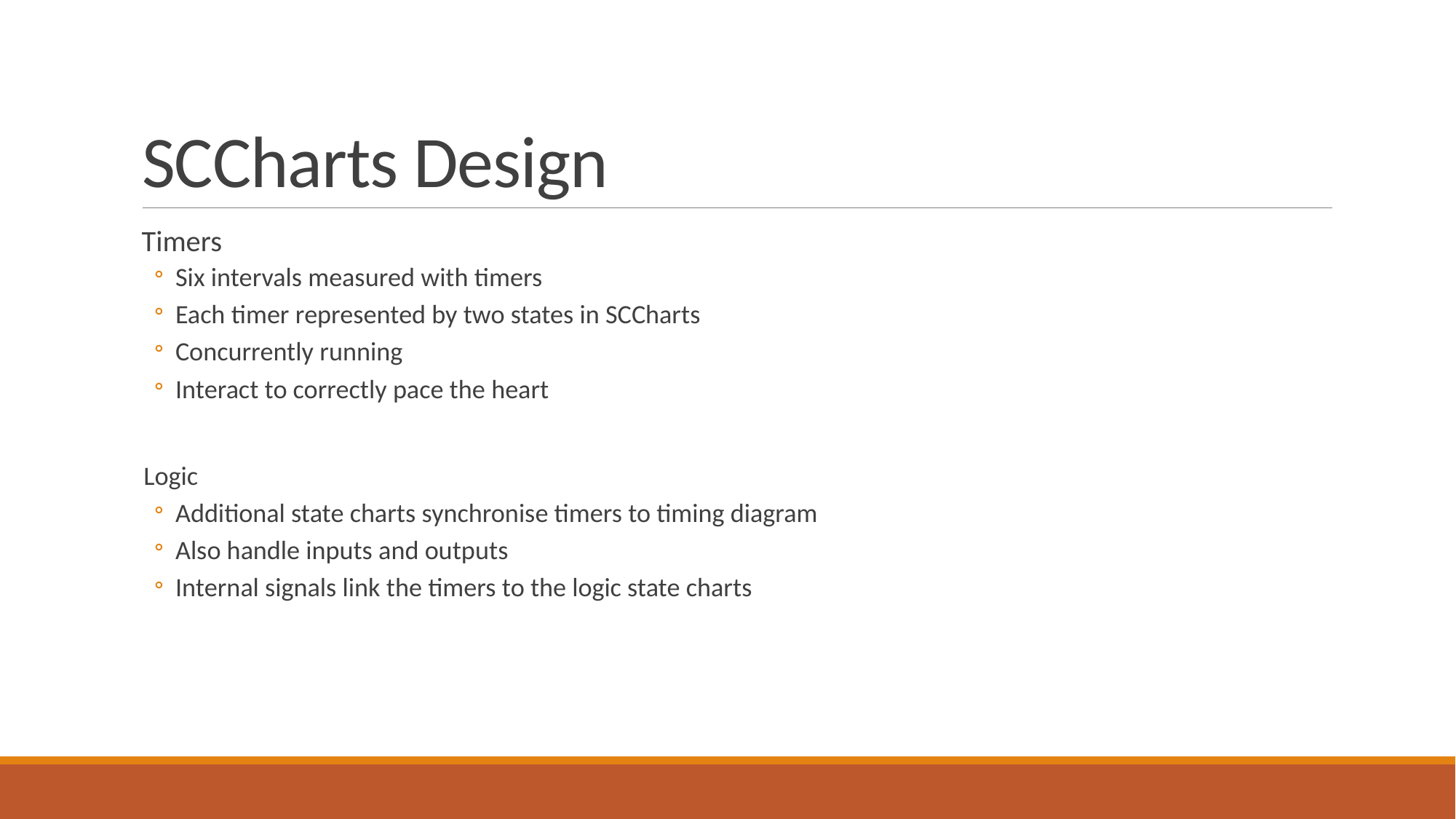

# SCCharts Design
Timers
Six intervals measured with timers
Each timer represented by two states in SCCharts
Concurrently running
Interact to correctly pace the heart

Logic
Additional state charts synchronise timers to timing diagram
Also handle inputs and outputs
Internal signals link the timers to the logic state charts